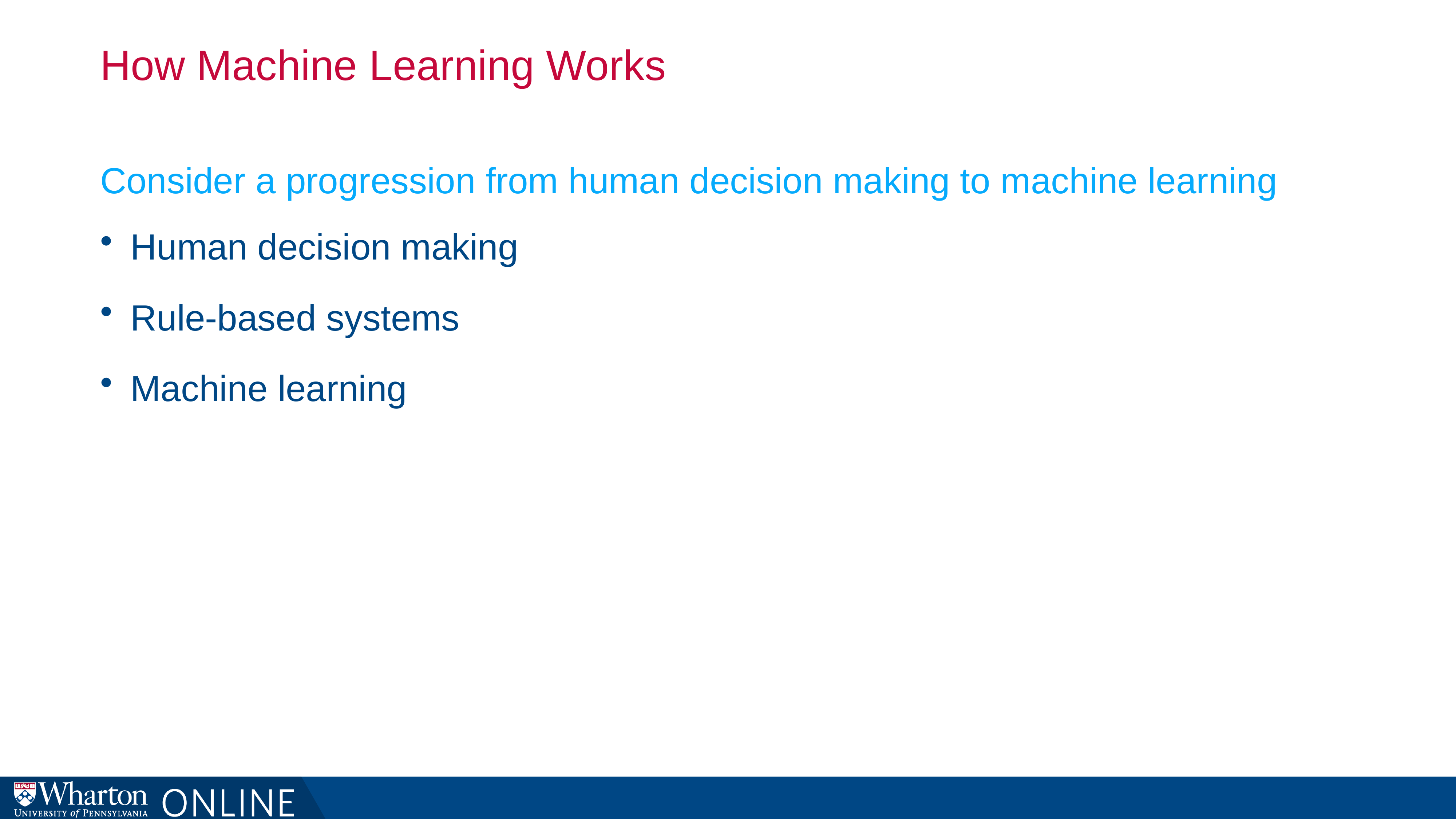

# How Machine Learning Works
Consider a progression from human decision making to machine learning
Human decision making
Rule-based systems
Machine learning